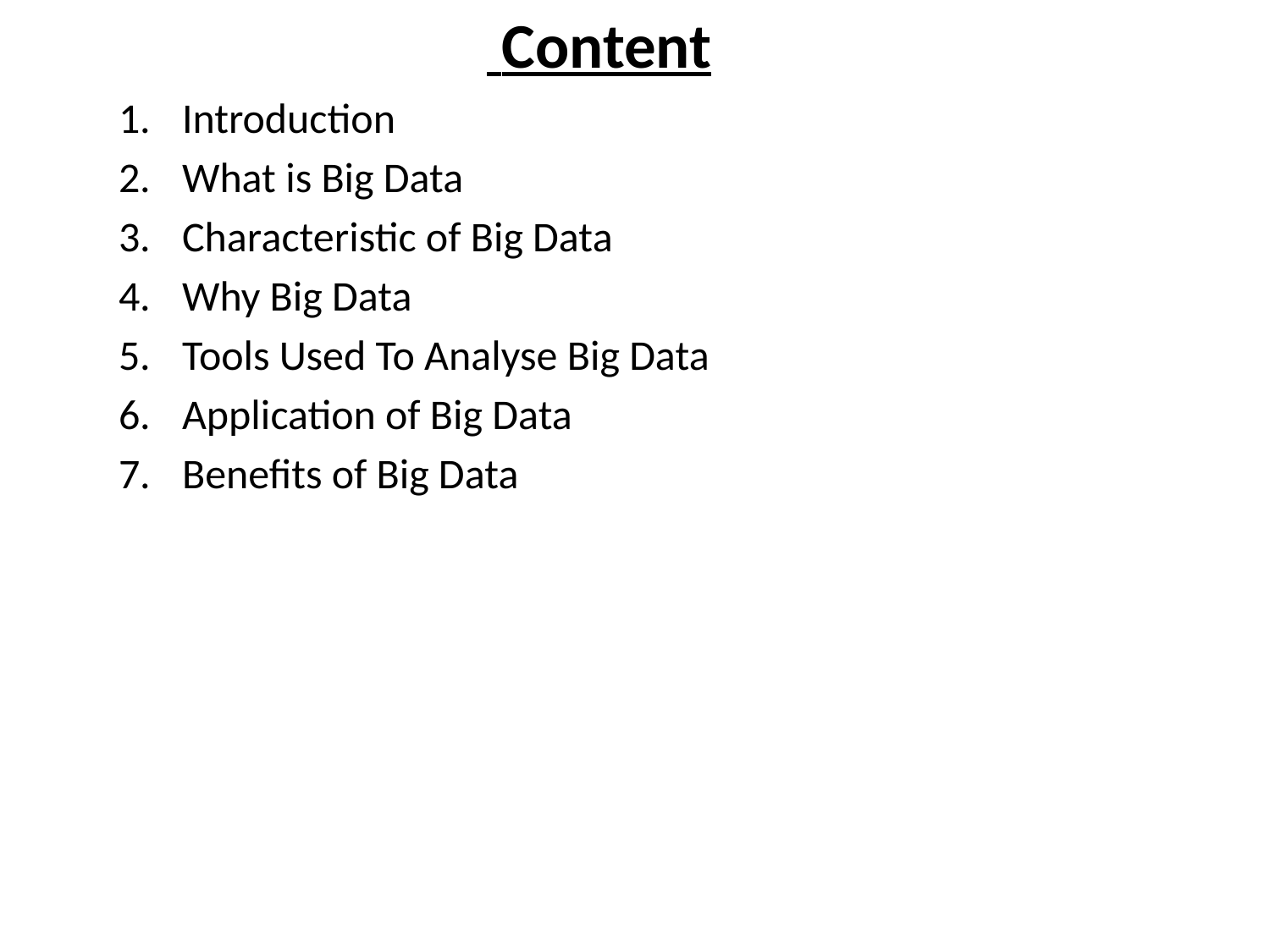

# Content
Introduction
What is Big Data
Characteristic of Big Data
Why Big Data
Tools Used To Analyse Big Data
Application of Big Data
Benefits of Big Data